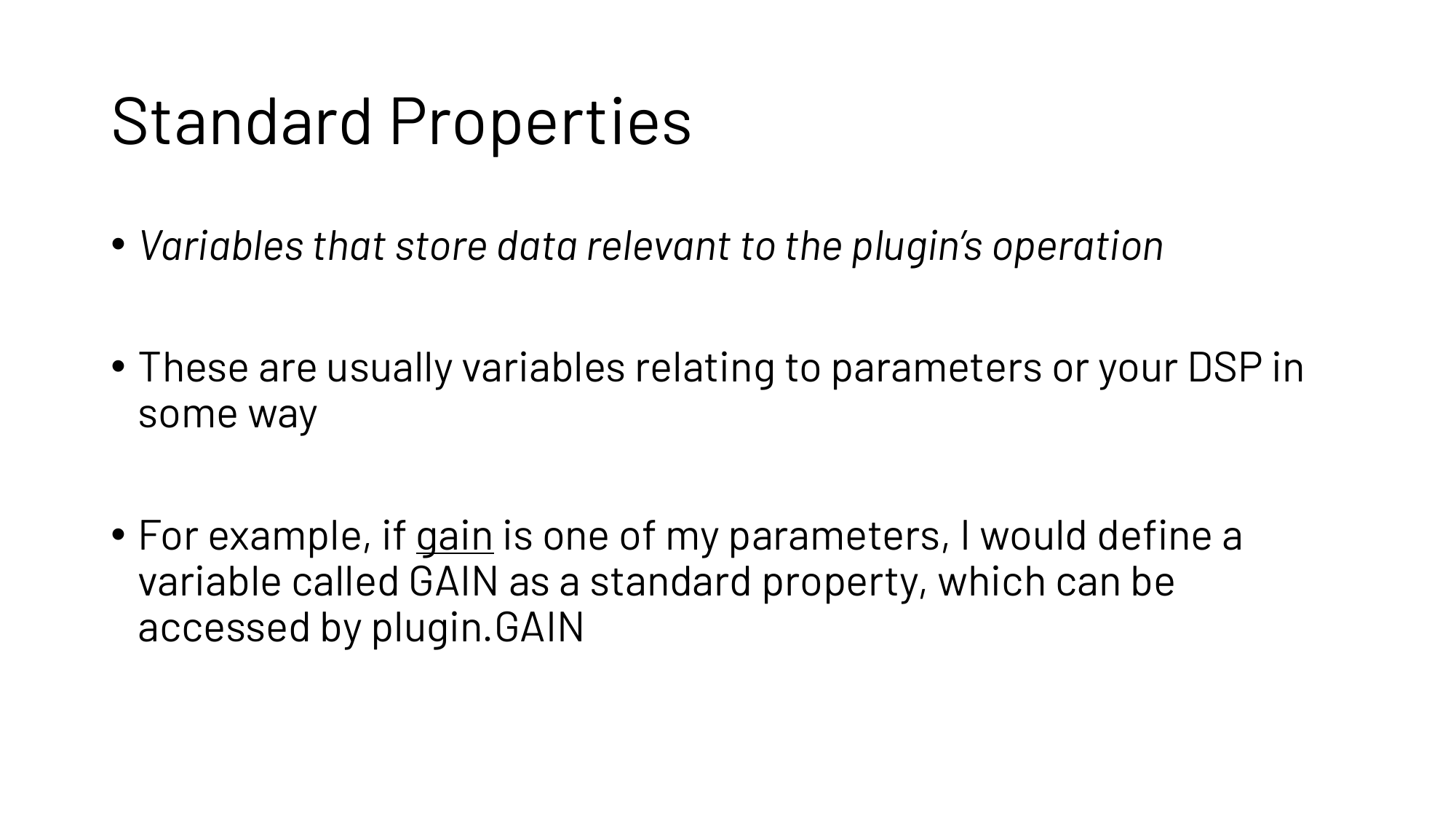

# Standard Properties
Variables that store data relevant to the plugin’s operation

These are usually variables relating to parameters or your DSP in some way

For example, if gain is one of my parameters, I would define a variable called GAIN as a standard property, which can be accessed by plugin.GAIN